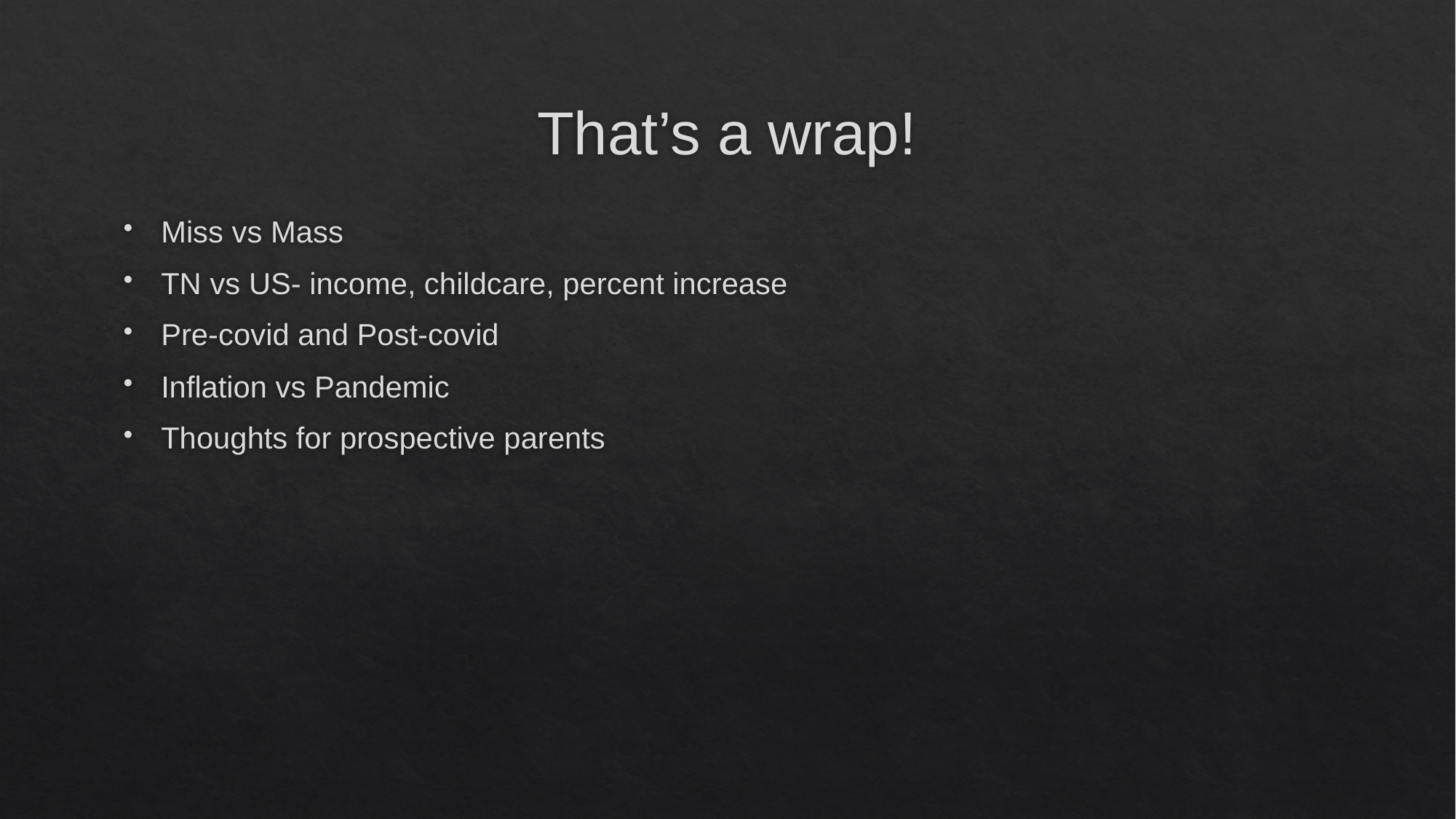

# That’s a wrap!
Miss vs Mass
TN vs US- income, childcare, percent increase
Pre-covid and Post-covid
Inflation vs Pandemic
Thoughts for prospective parents